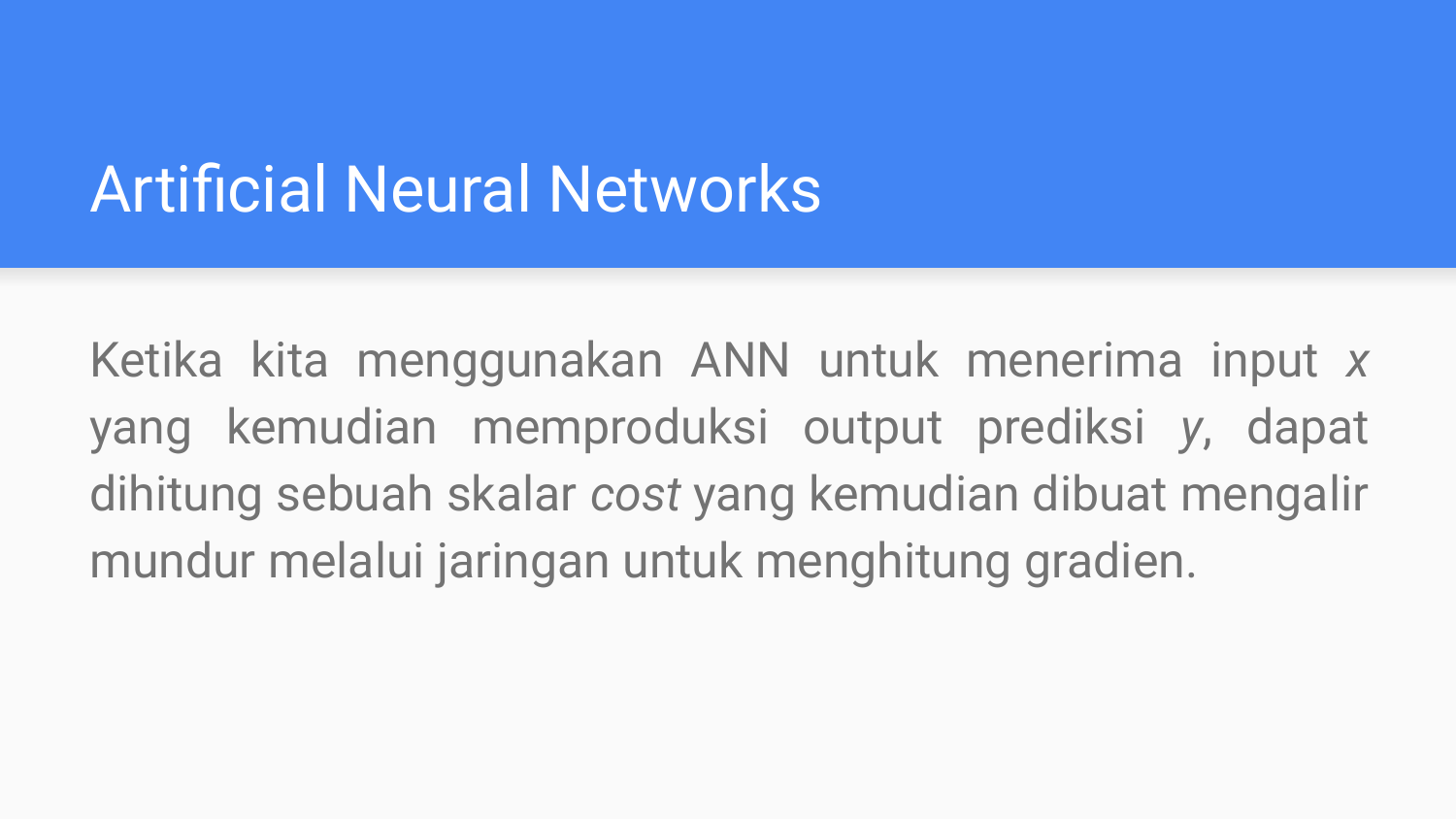

# Artificial Neural Networks
Ketika kita menggunakan ANN untuk menerima input x yang kemudian memproduksi output prediksi y, dapat dihitung sebuah skalar cost yang kemudian dibuat mengalir mundur melalui jaringan untuk menghitung gradien.